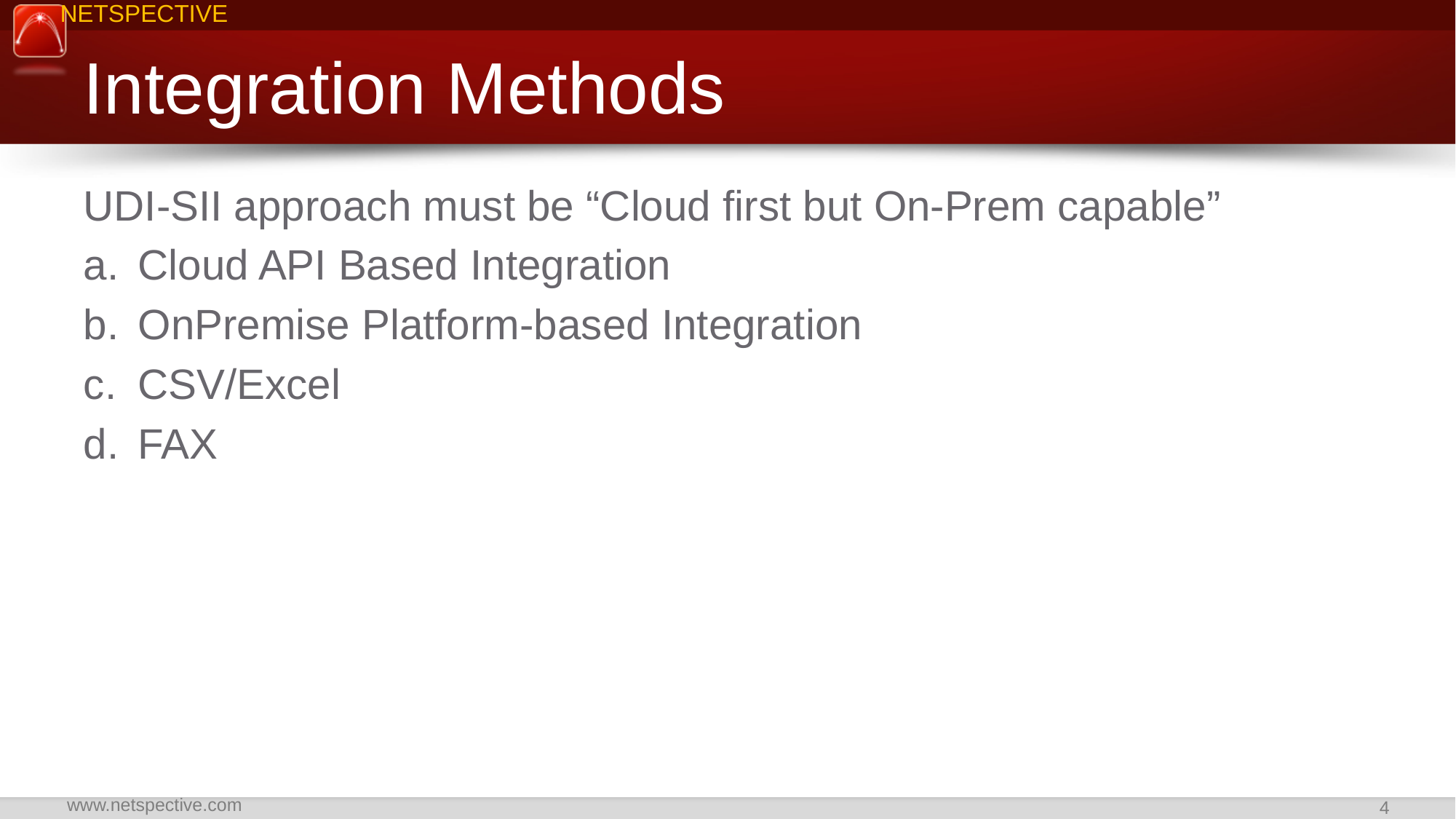

# Integration Methods
UDI-SII approach must be “Cloud first but On-Prem capable”
Cloud API Based Integration
OnPremise Platform-based Integration
CSV/Excel
FAX